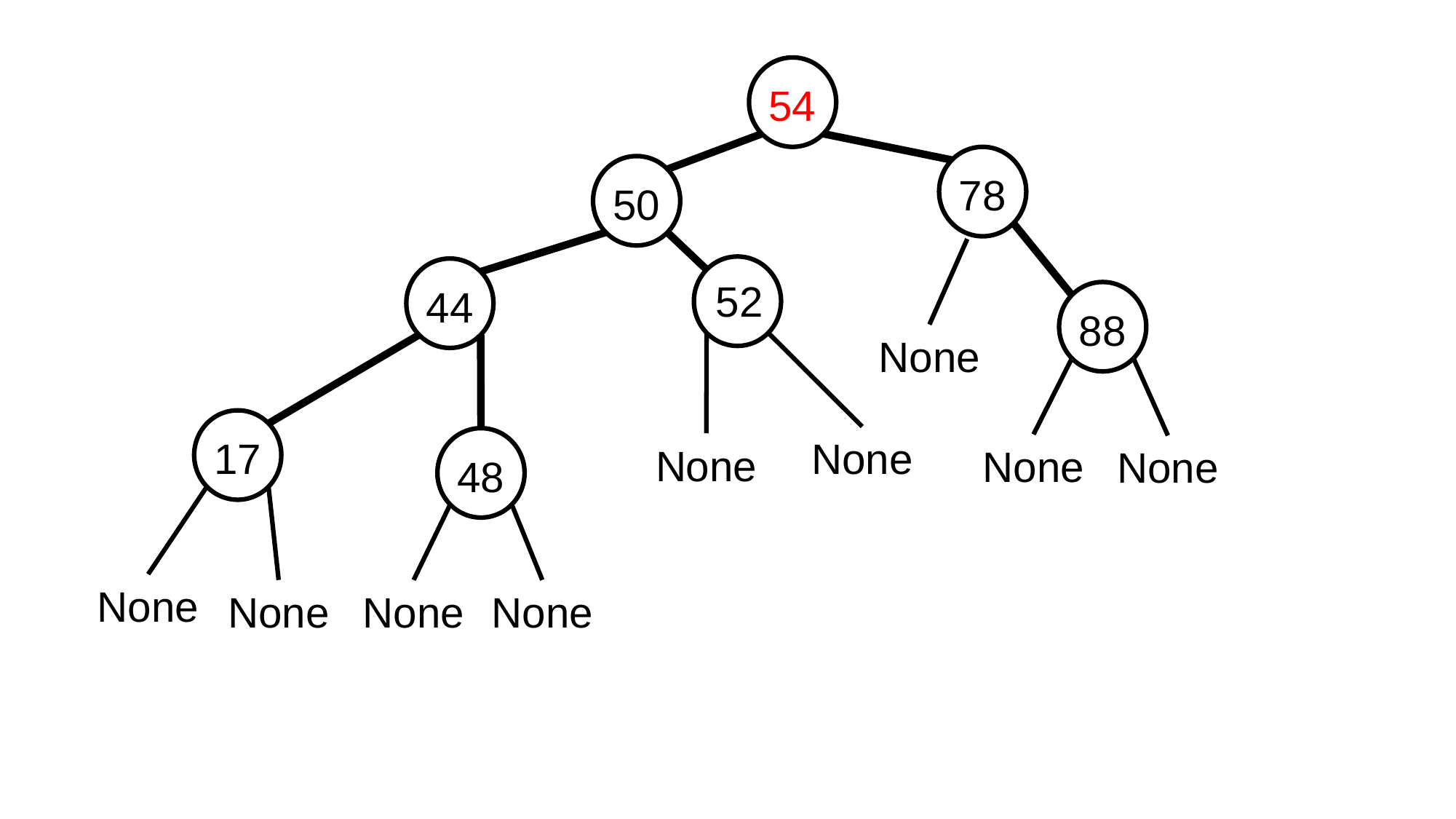

54

78

50

52
None

44

88
None
None
None
None

17

48
None
None
None
None